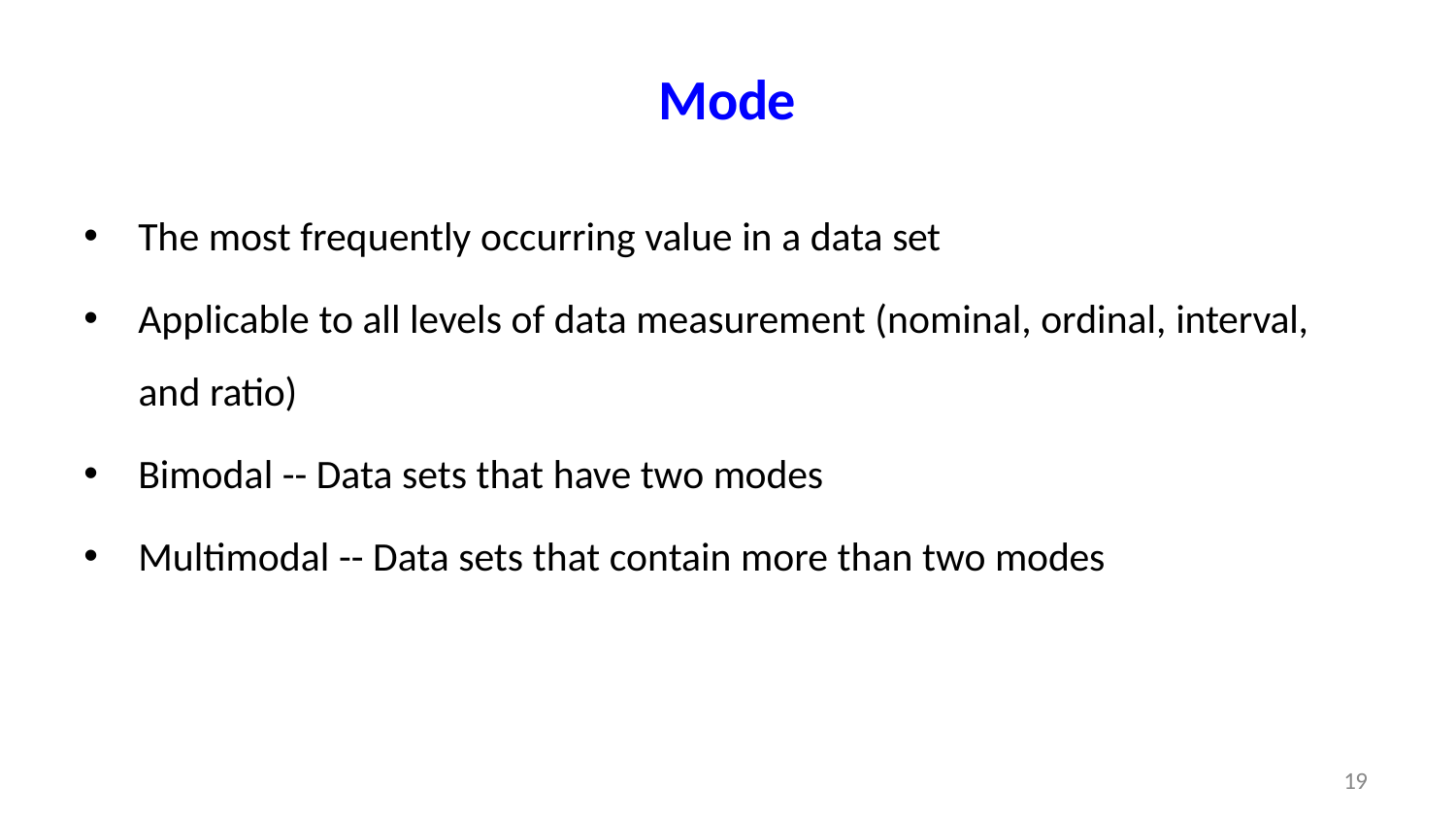

# Mode

The most frequently occurring value in a data set
Applicable to all levels of data measurement (nominal, ordinal, interval,
and ratio)
Bimodal -- Data sets that have two modes
Multimodal -- Data sets that contain more than two modes
19